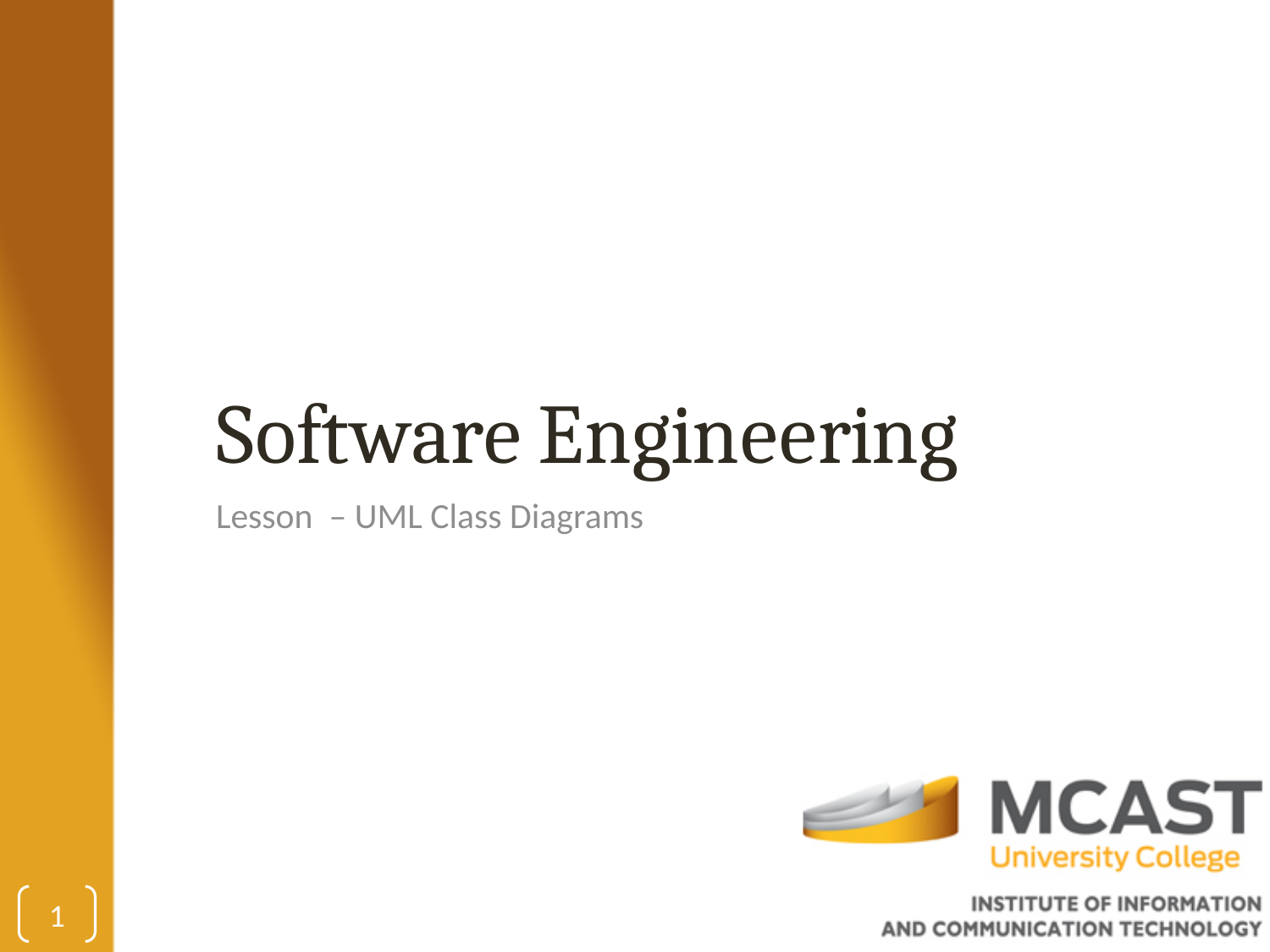

# Software Engineering
Lesson  – UML Class Diagrams
1